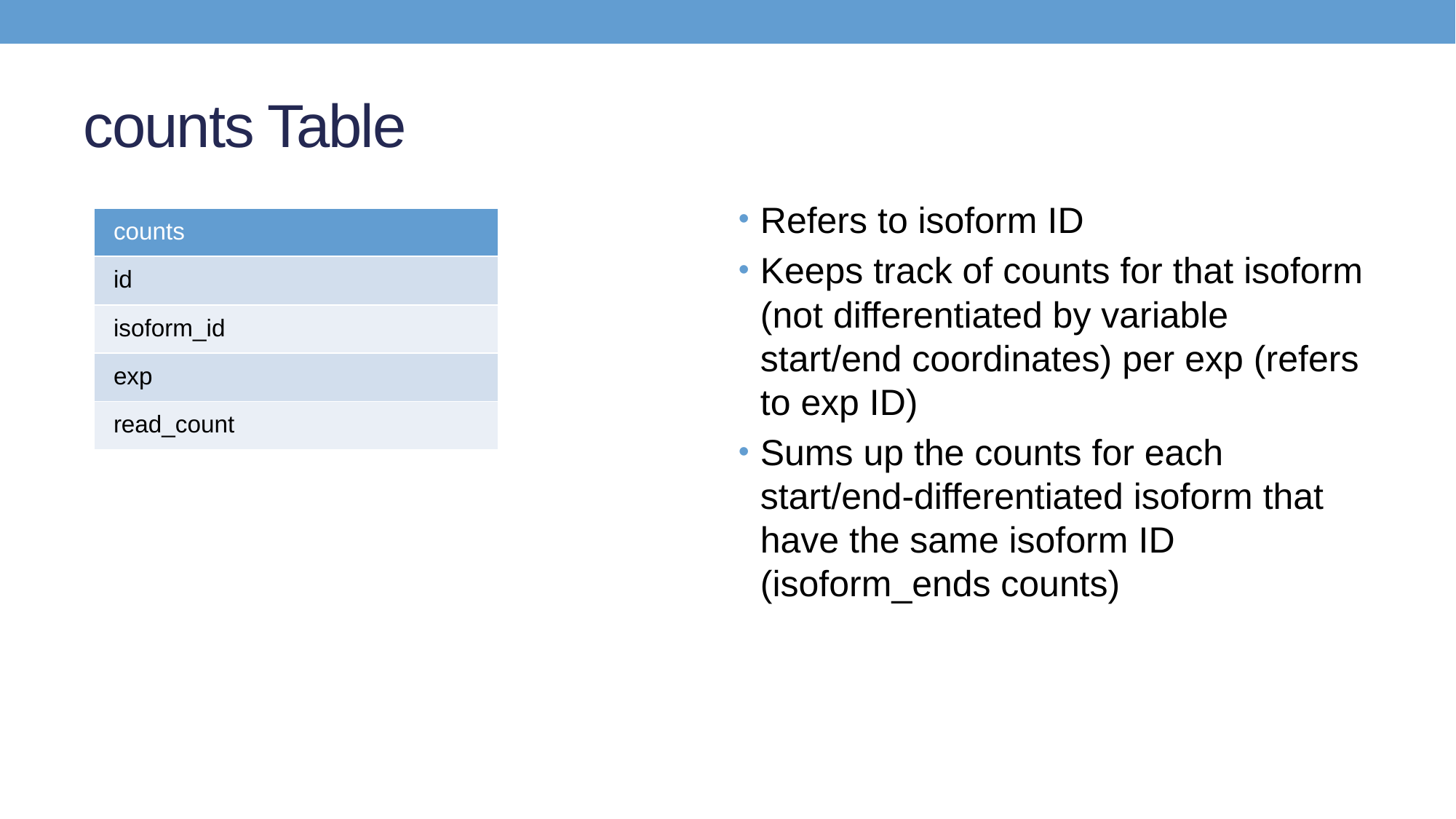

# counts Table
Refers to isoform ID
Keeps track of counts for that isoform (not differentiated by variable start/end coordinates) per exp (refers to exp ID)
Sums up the counts for each start/end-differentiated isoform that have the same isoform ID (isoform_ends counts)
| counts |
| --- |
| id |
| isoform\_id |
| exp |
| read\_count |